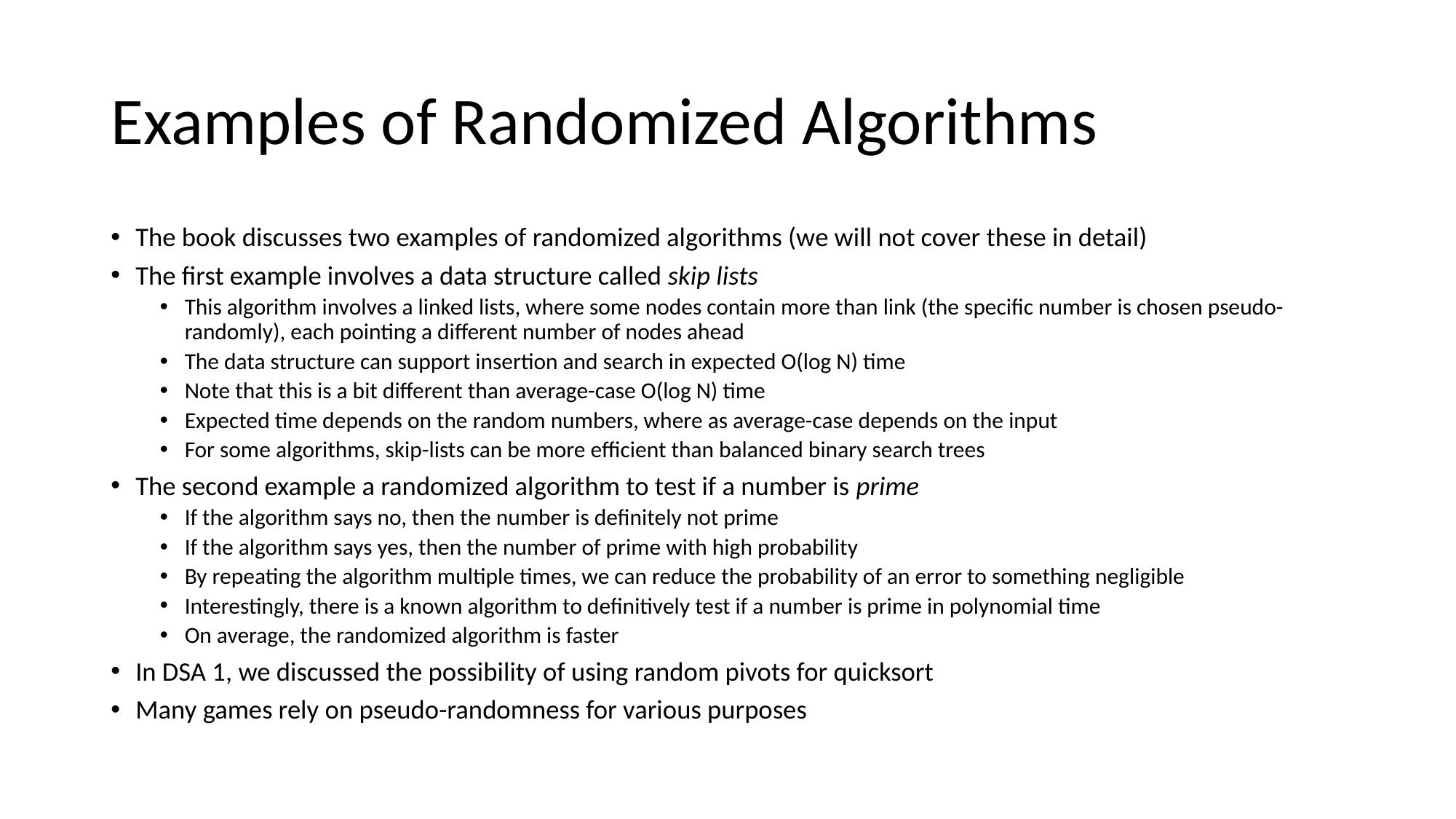

# Examples of Randomized Algorithms
The book discusses two examples of randomized algorithms (we will not cover these in detail)
The first example involves a data structure called skip lists
This algorithm involves a linked lists, where some nodes contain more than link (the specific number is chosen pseudo-randomly), each pointing a different number of nodes ahead
The data structure can support insertion and search in expected O(log N) time
Note that this is a bit different than average-case O(log N) time
Expected time depends on the random numbers, where as average-case depends on the input
For some algorithms, skip-lists can be more efficient than balanced binary search trees
The second example a randomized algorithm to test if a number is prime
If the algorithm says no, then the number is definitely not prime
If the algorithm says yes, then the number of prime with high probability
By repeating the algorithm multiple times, we can reduce the probability of an error to something negligible
Interestingly, there is a known algorithm to definitively test if a number is prime in polynomial time
On average, the randomized algorithm is faster
In DSA 1, we discussed the possibility of using random pivots for quicksort
Many games rely on pseudo-randomness for various purposes